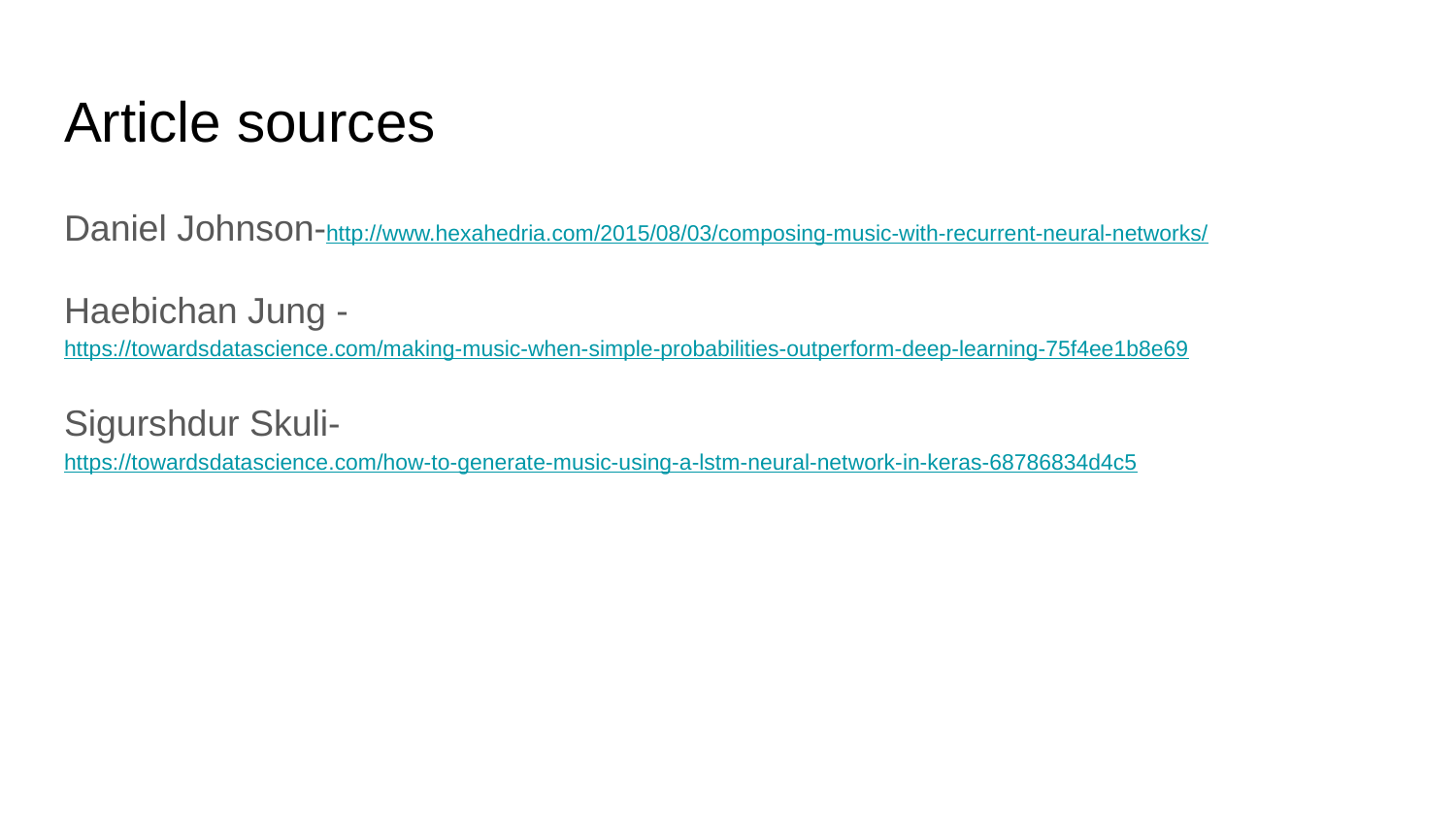

# Article sources
Daniel Johnson-http://www.hexahedria.com/2015/08/03/composing-music-with-recurrent-neural-networks/
Haebichan Jung - https://towardsdatascience.com/making-music-when-simple-probabilities-outperform-deep-learning-75f4ee1b8e69
Sigurshdur Skuli- https://towardsdatascience.com/how-to-generate-music-using-a-lstm-neural-network-in-keras-68786834d4c5